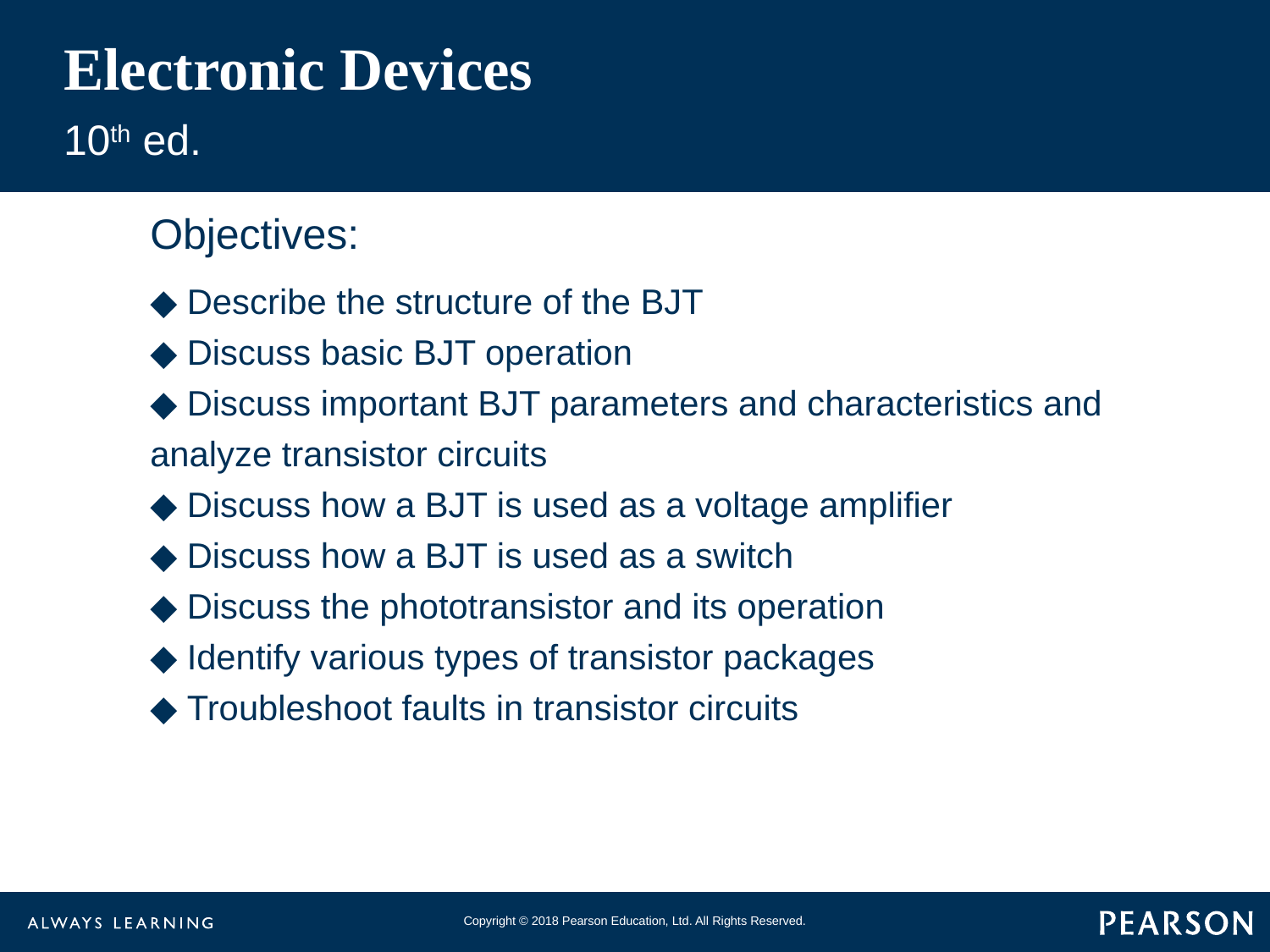

# Electronic Devices
10th ed.
Objectives:
◆ Describe the structure of the BJT
◆ Discuss basic BJT operation
◆ Discuss important BJT parameters and characteristics and
analyze transistor circuits
◆ Discuss how a BJT is used as a voltage amplifier
◆ Discuss how a BJT is used as a switch
◆ Discuss the phototransistor and its operation
◆ Identify various types of transistor packages
◆ Troubleshoot faults in transistor circuits